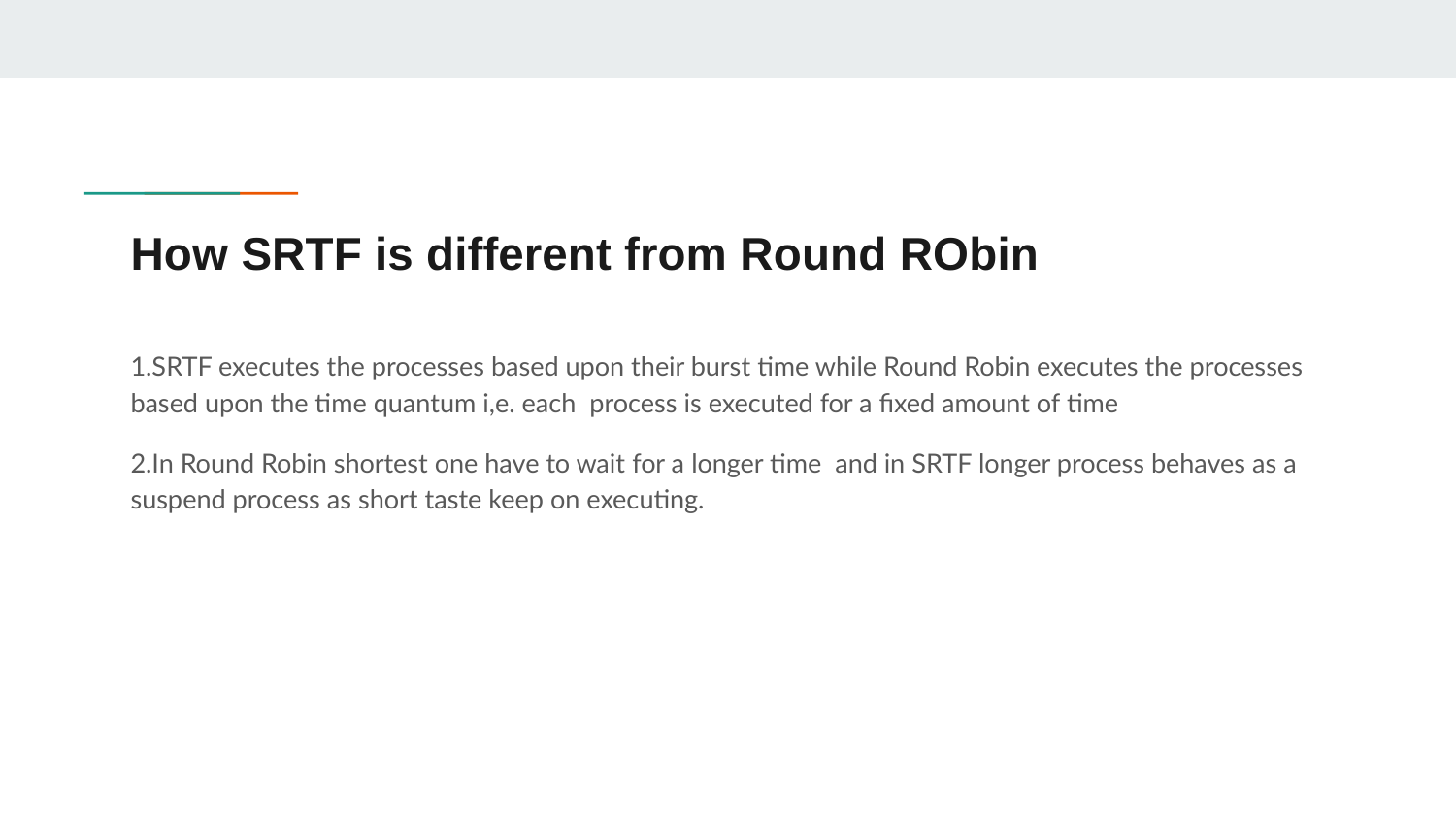

# How SRTF is different from Round RObin
1.SRTF executes the processes based upon their burst time while Round Robin executes the processes based upon the time quantum i,e. each  process is executed for a fixed amount of time
2.In Round Robin shortest one have to wait for a longer time  and in SRTF longer process behaves as a suspend process as short taste keep on executing.